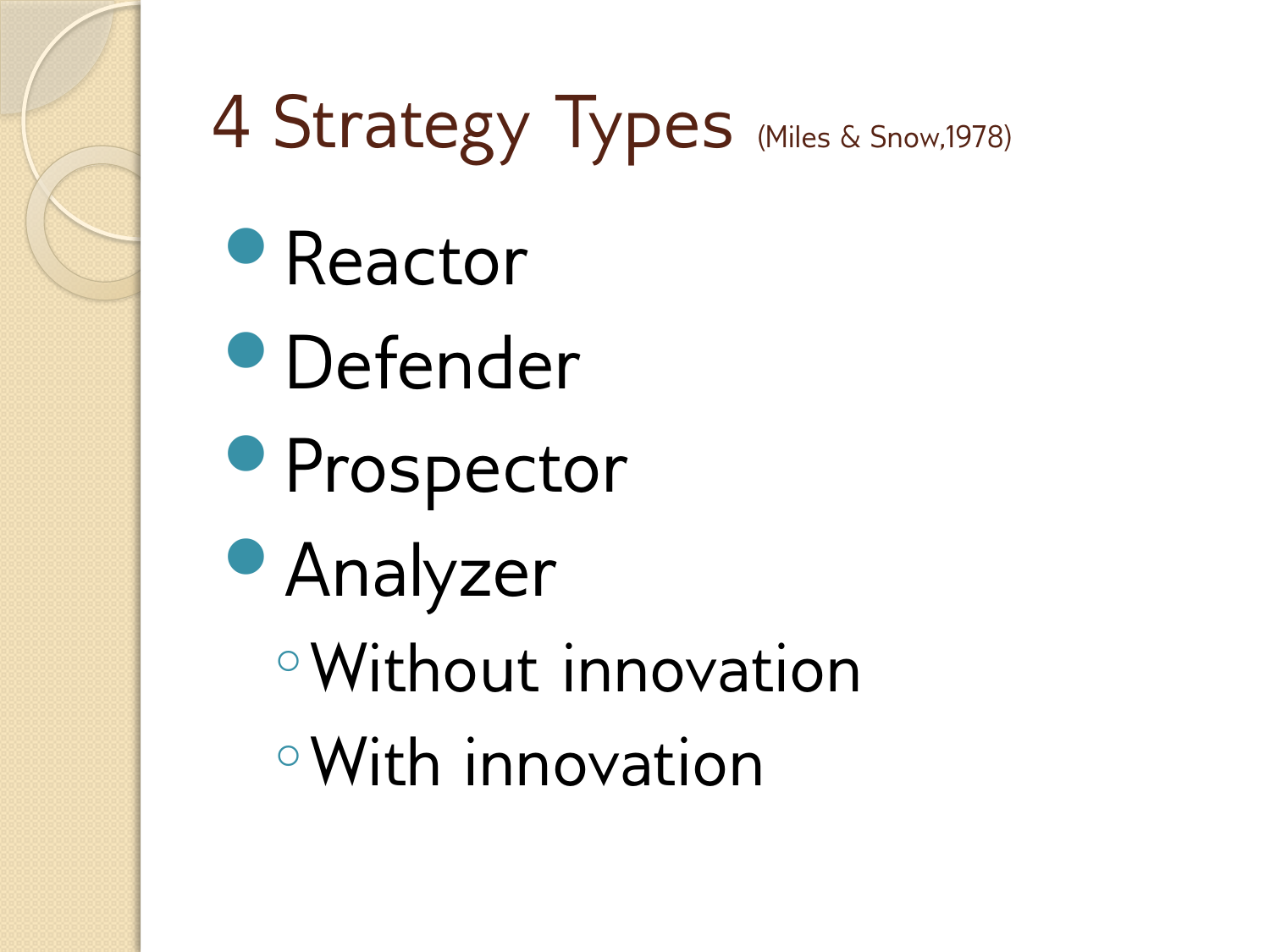

# 4 Strategy Types (Miles & Snow,1978)
Reactor
Defender
Prospector
Analyzer
Without innovation
With innovation